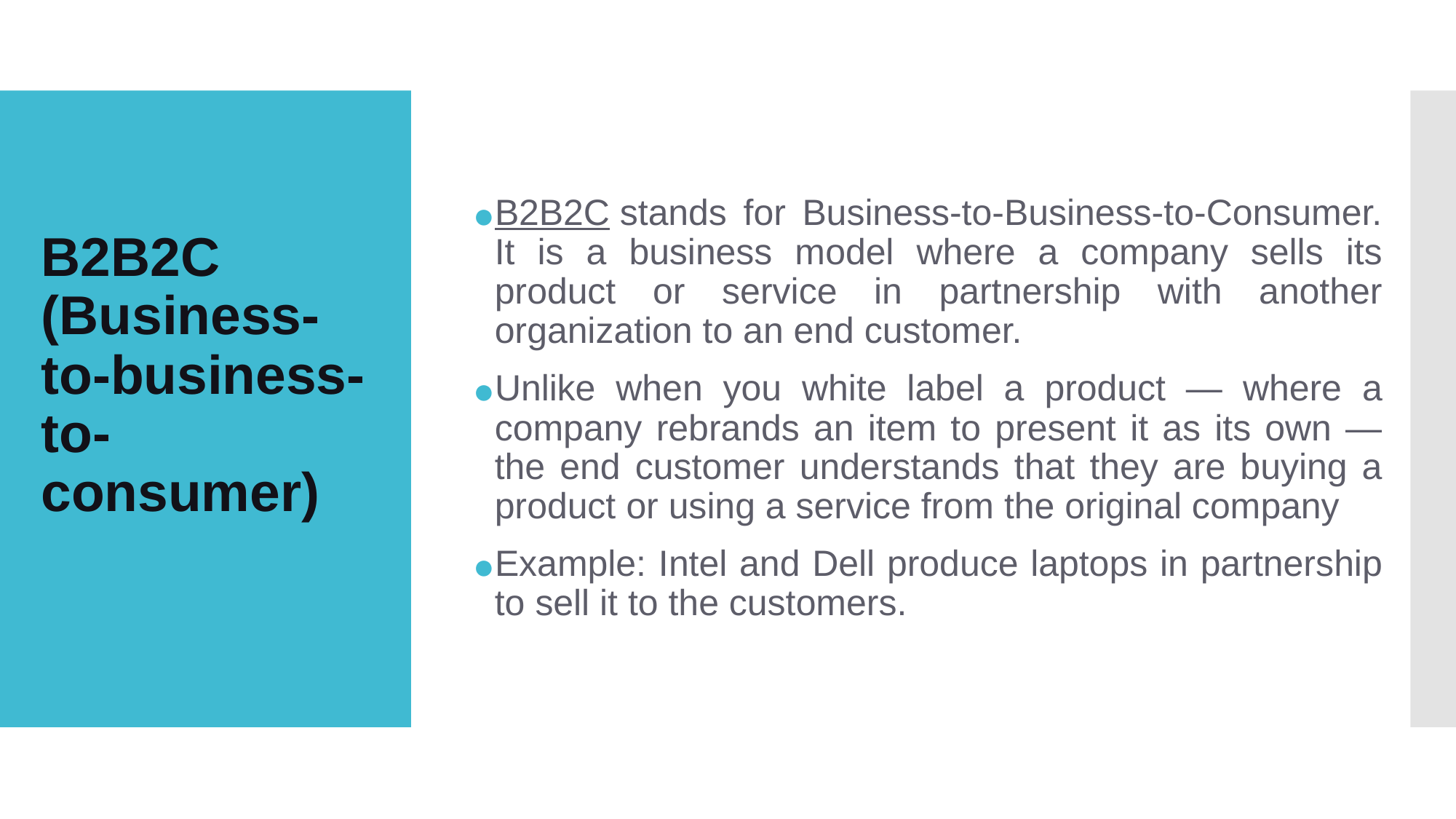

B2B2C stands for Business-to-Business-to-Consumer. It is a business model where a company sells its product or service in partnership with another organization to an end customer.
Unlike when you white label a product — where a company rebrands an item to present it as its own — the end customer understands that they are buying a product or using a service from the original company
Example: Intel and Dell produce laptops in partnership to sell it to the customers.
# B2B2C (Business-to-business-to- consumer)